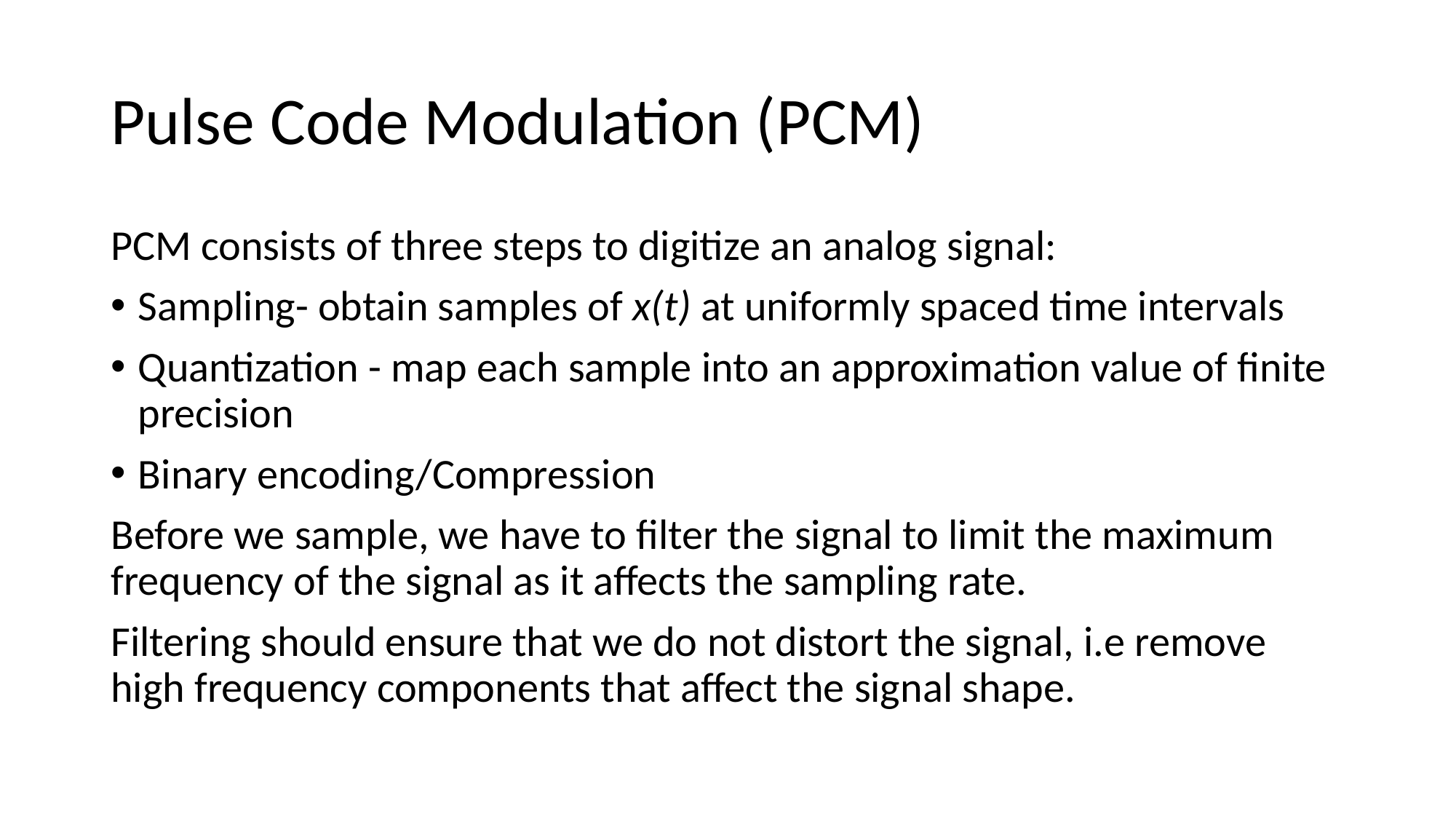

# Pulse Code Modulation (PCM)
PCM consists of three steps to digitize an analog signal:
Sampling- obtain samples of x(t) at uniformly spaced time intervals
Quantization - map each sample into an approximation value of finite precision
Binary encoding/Compression
Before we sample, we have to filter the signal to limit the maximum frequency of the signal as it affects the sampling rate.
Filtering should ensure that we do not distort the signal, i.e remove high frequency components that affect the signal shape.